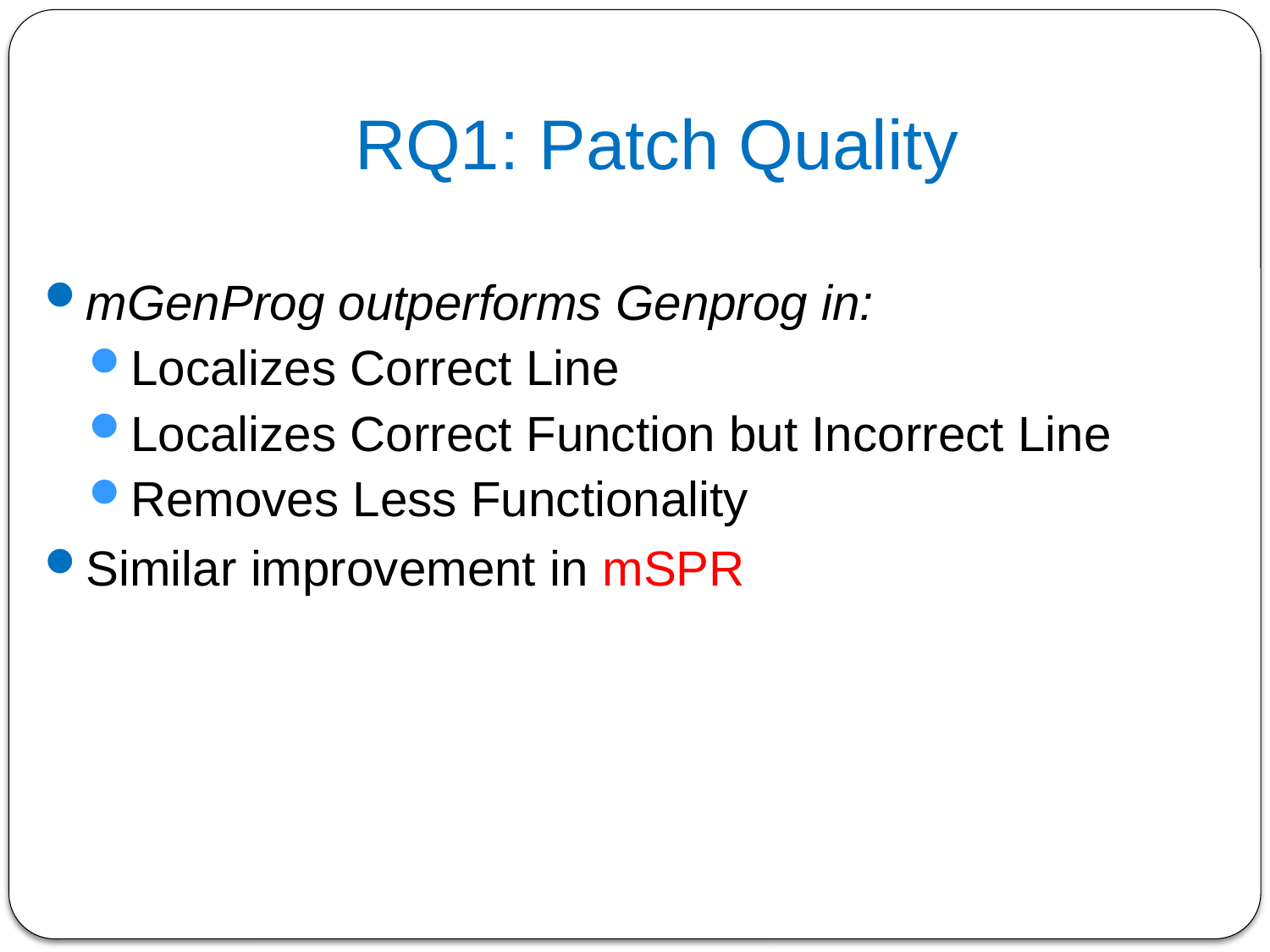

# RQ1: Patch Quality
mGenProg outperforms Genprog in:
Localizes Correct Line
Localizes Correct Function but Incorrect Line
Removes Less Functionality
Similar improvement in mSPR